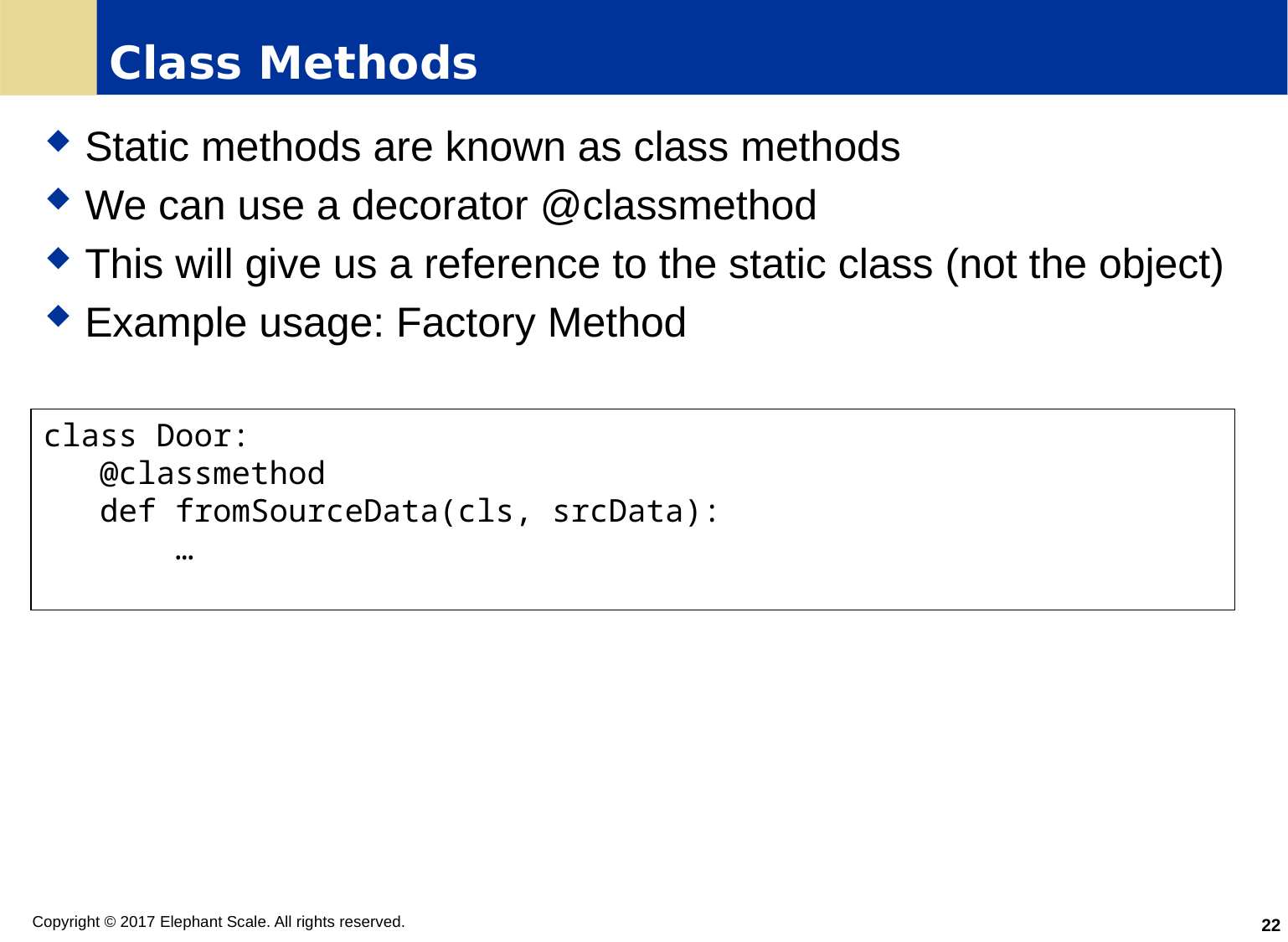

# Class Methods
Static methods are known as class methods
We can use a decorator @classmethod
This will give us a reference to the static class (not the object)
Example usage: Factory Method

class Door:
   @classmethod
   def fromSourceData(cls, srcData):
       …

22
Copyright © 2017 Elephant Scale. All rights reserved.